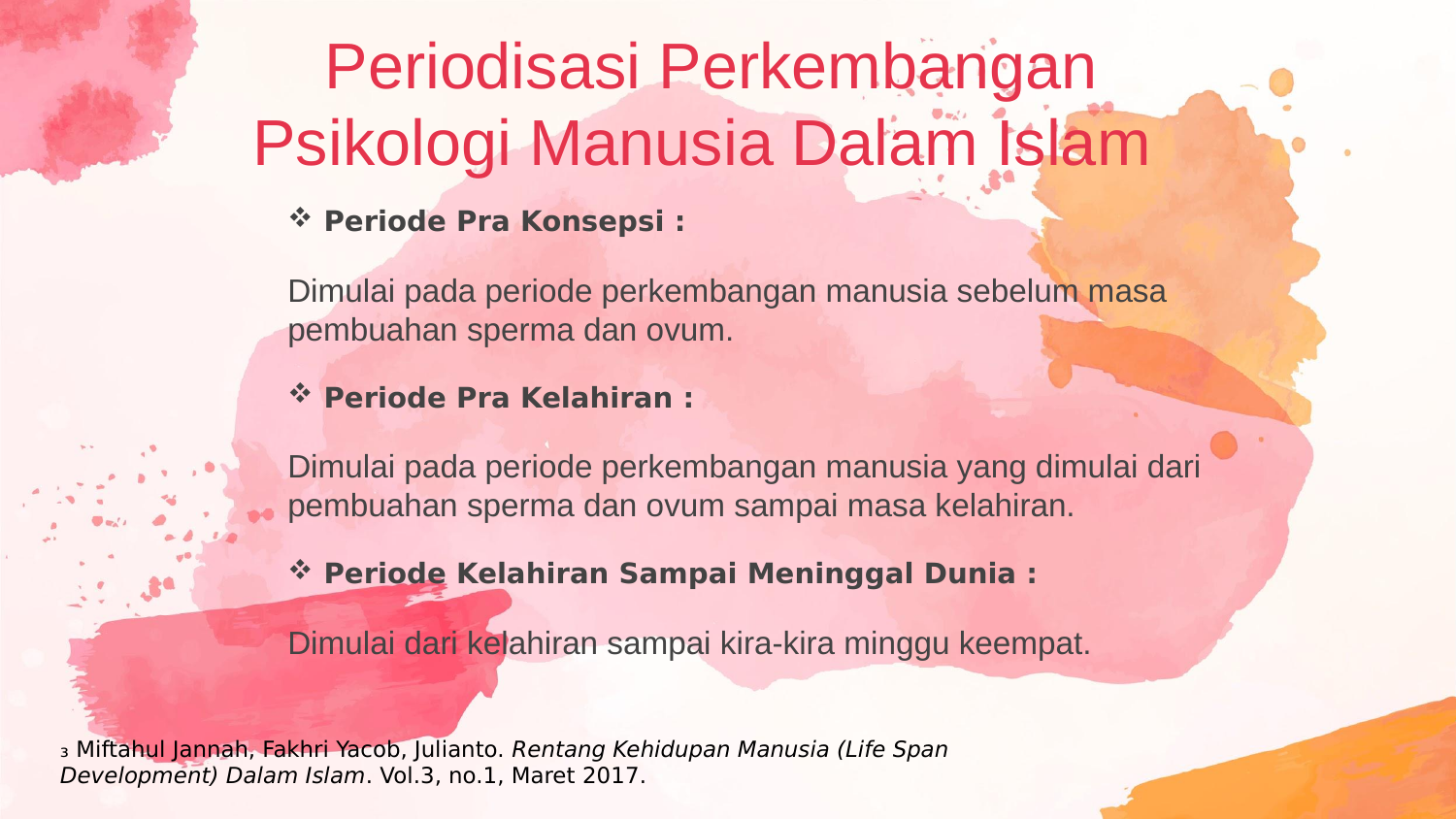

# Periodisasi Perkembangan Psikologi Manusia Dalam Islam
 Periode Pra Konsepsi :
Dimulai pada periode perkembangan manusia sebelum masa pembuahan sperma dan ovum.
 Periode Pra Kelahiran :
Dimulai pada periode perkembangan manusia yang dimulai dari pembuahan sperma dan ovum sampai masa kelahiran.
 Periode Kelahiran Sampai Meninggal Dunia :
Dimulai dari kelahiran sampai kira-kira minggu keempat.

₃ Miftahul Jannah, Fakhri Yacob, Julianto. Rentang Kehidupan Manusia (Life Span Development) Dalam Islam. Vol.3, no.1, Maret 2017.